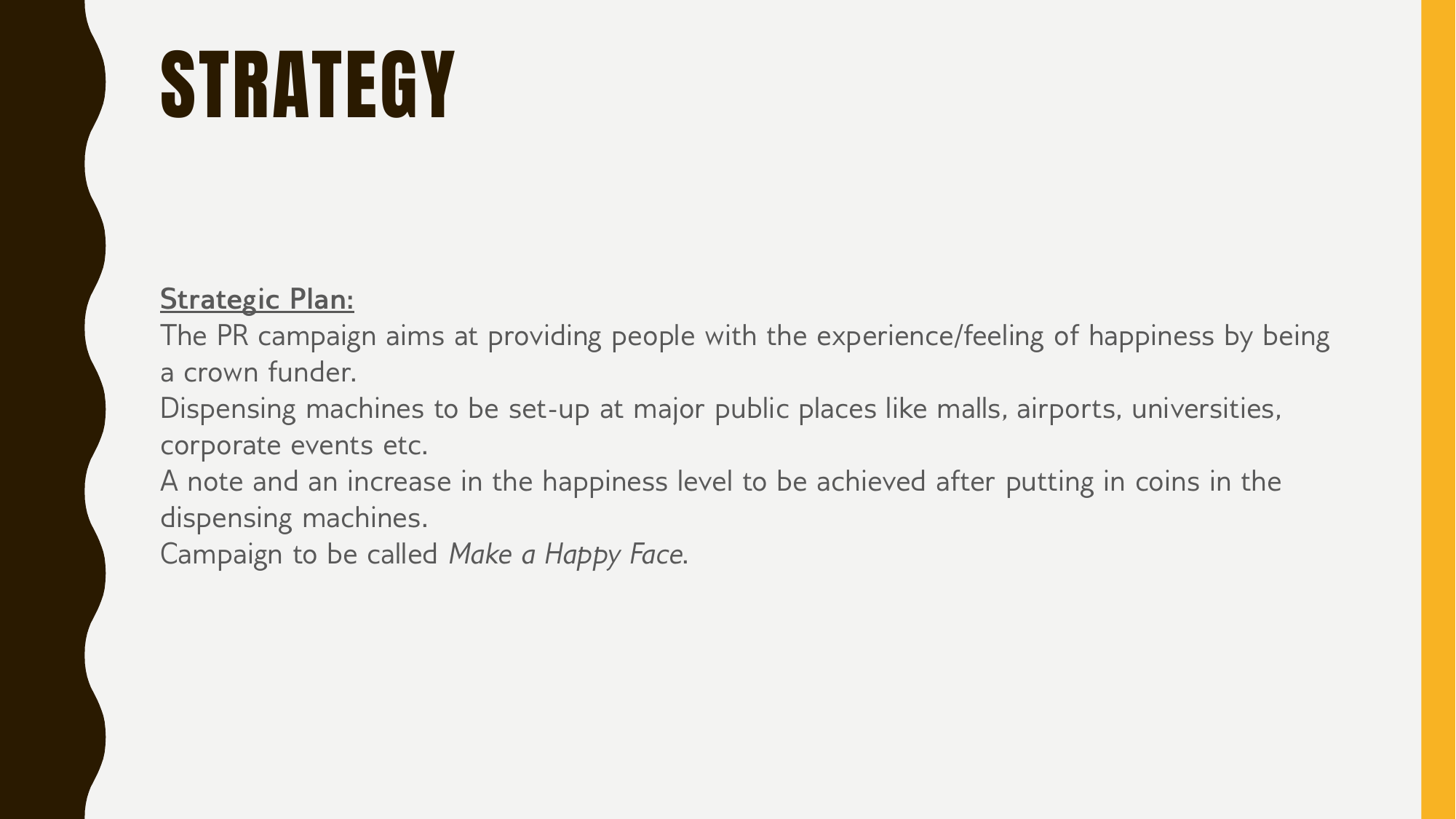

# strategy
Strategic Plan:
The PR campaign aims at providing people with the experience/feeling of happiness by being a crown funder.
Dispensing machines to be set-up at major public places like malls, airports, universities, corporate events etc.
A note and an increase in the happiness level to be achieved after putting in coins in the dispensing machines.
Campaign to be called Make a Happy Face.